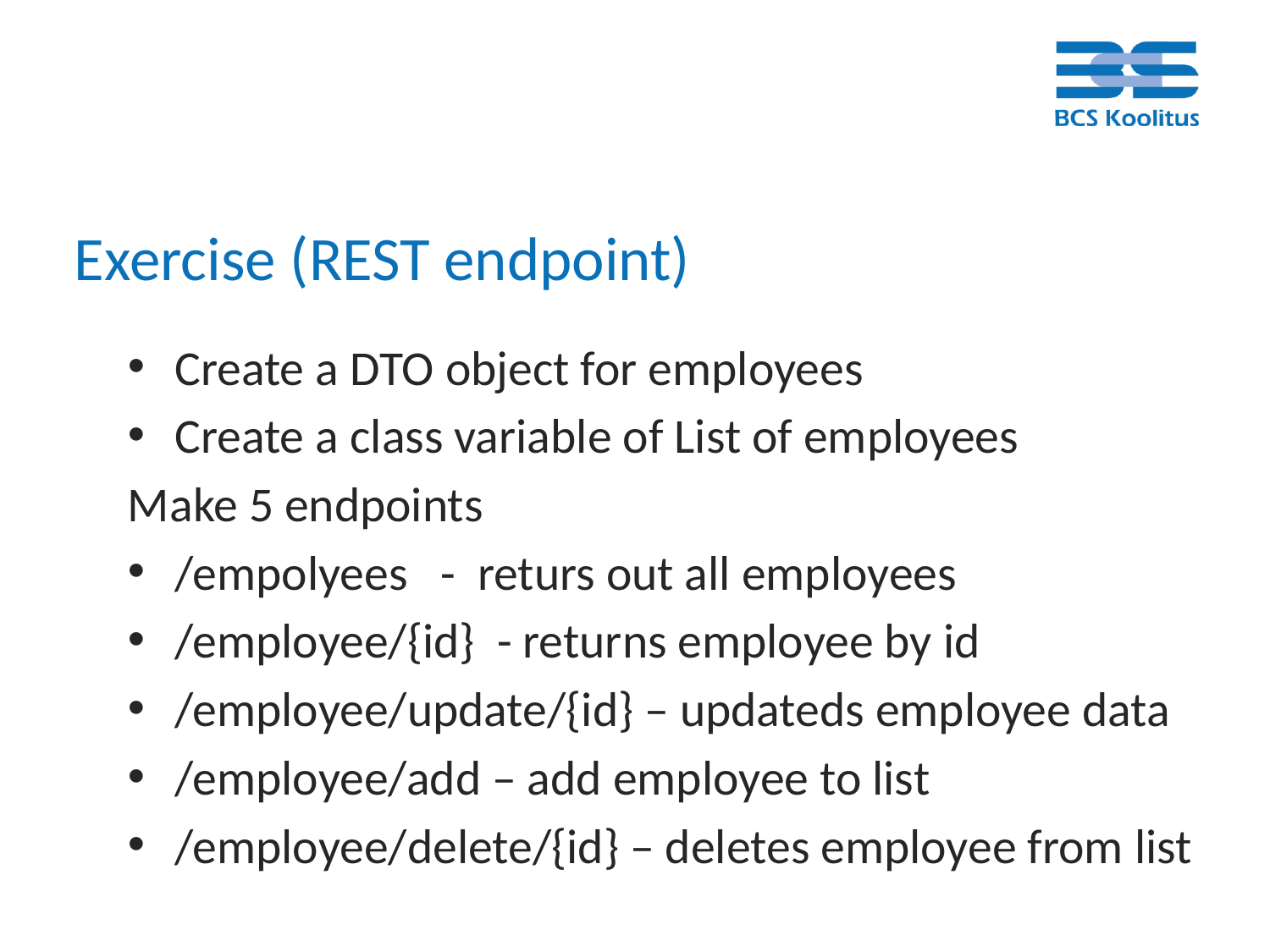

# Exercise (REST endpoint)
Create a DTO object for employees
Create a class variable of List of employees
Make 5 endpoints
/empolyees   -  returs out all employees
/employee/{id}  - returns employee by id
/employee/update/{id} – updateds employee data
/employee/add – add employee to list
/employee/delete/{id} – deletes employee from list